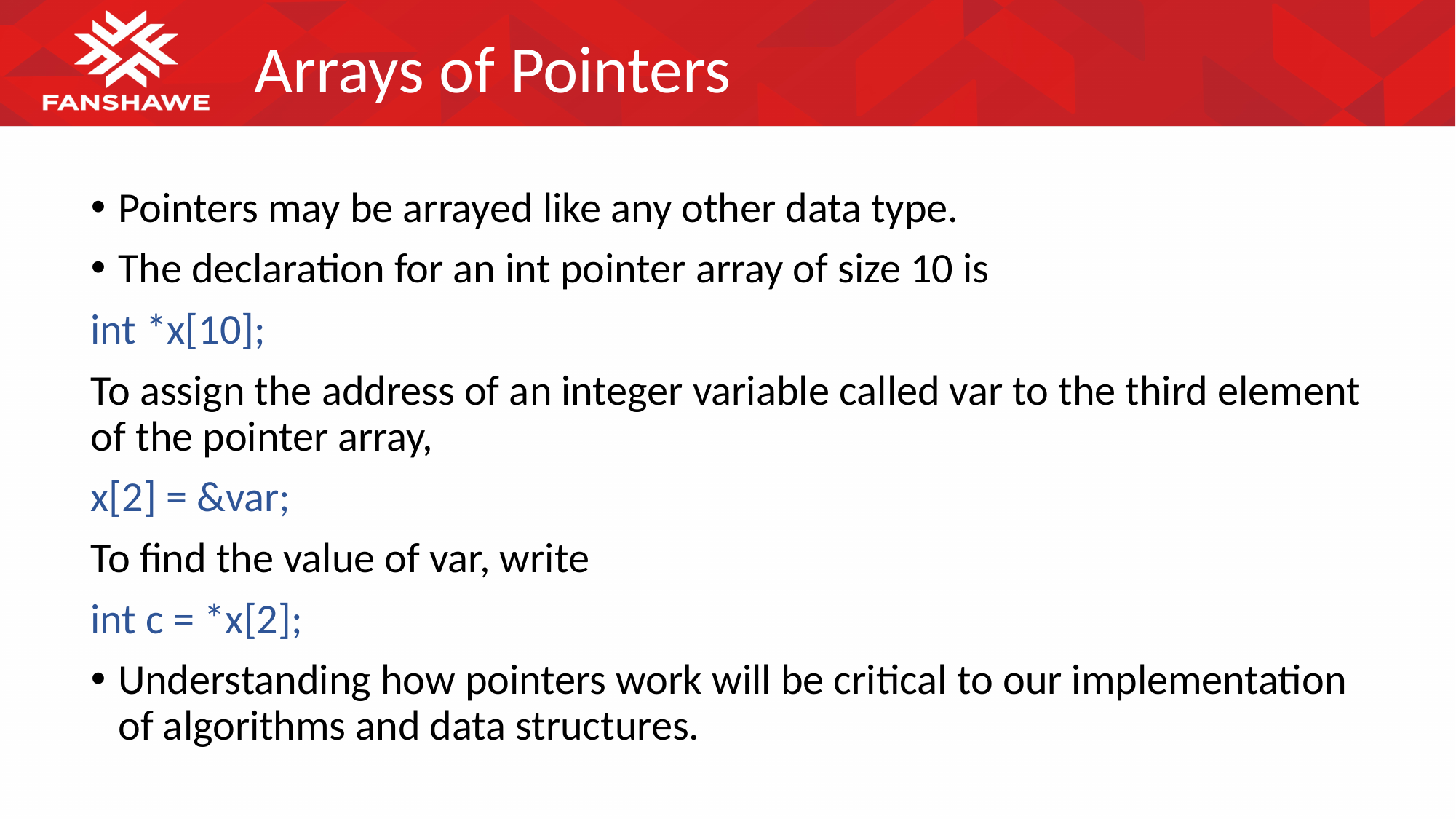

# Arrays of Pointers
Pointers may be arrayed like any other data type.
The declaration for an int pointer array of size 10 is
int *x[10];
To assign the address of an integer variable called var to the third element of the pointer array,
x[2] = &var;
To find the value of var, write
int c = *x[2];
Understanding how pointers work will be critical to our implementation of algorithms and data structures.